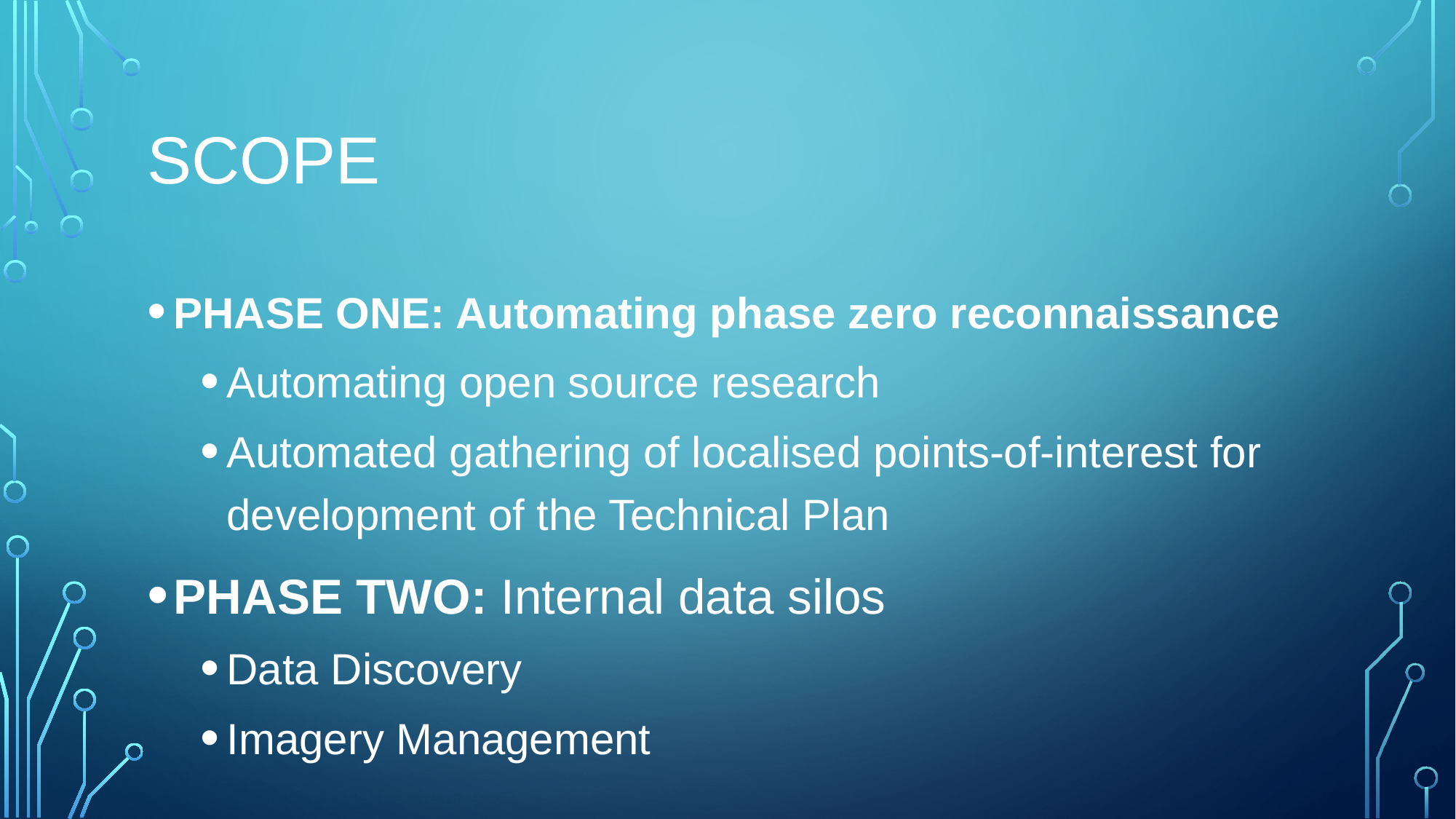

# SCOPE
PHASE ONE: Automating phase zero reconnaissance
Automating open source research
Automated gathering of localised points-of-interest for development of the Technical Plan
PHASE TWO: Internal data silos
Data Discovery
Imagery Management